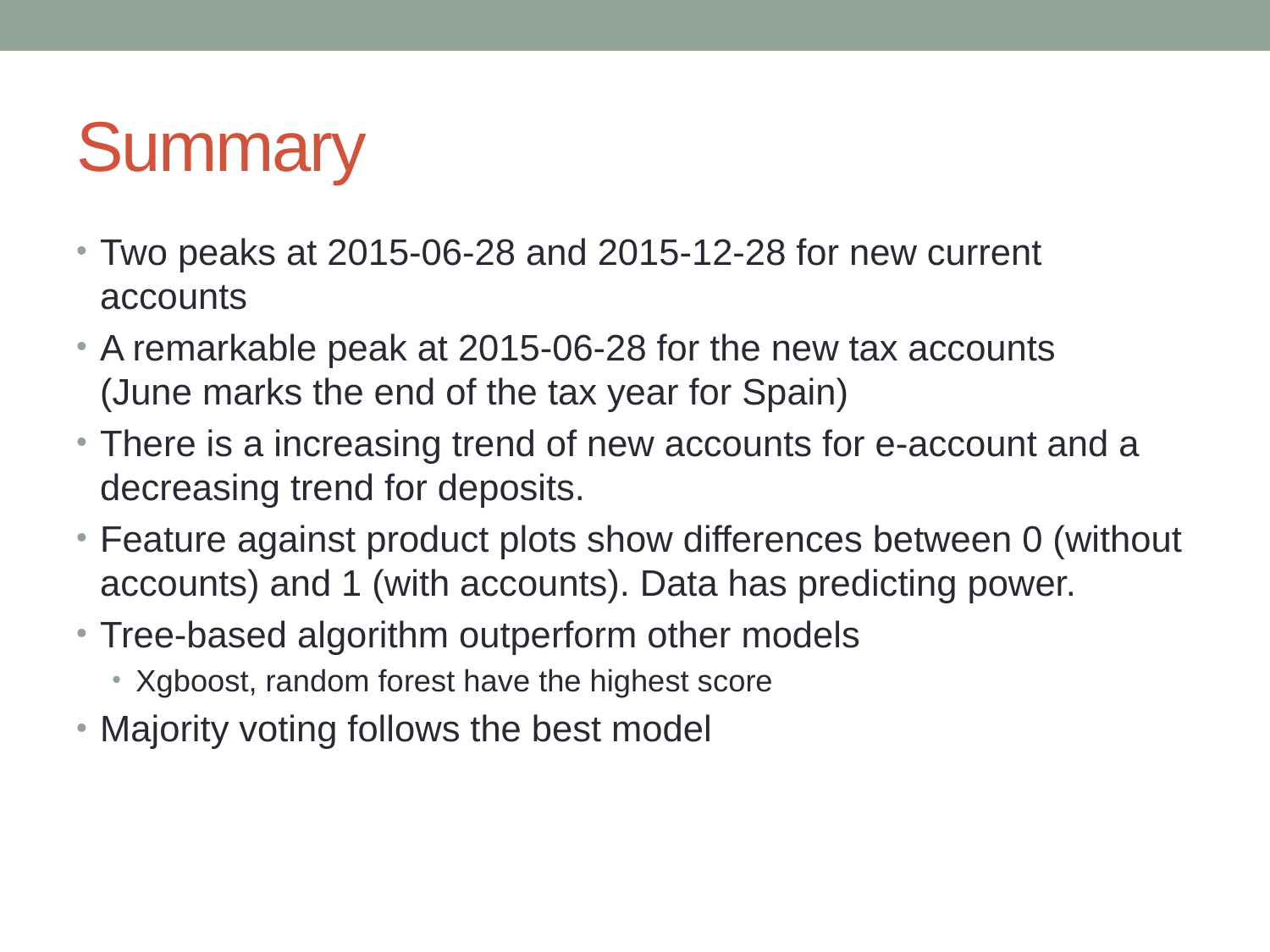

# Summary
Two peaks at 2015-06-28 and 2015-12-28 for new current accounts
A remarkable peak at 2015-06-28 for the new tax accounts (June marks the end of the tax year for Spain)
There is a increasing trend of new accounts for e-account and a decreasing trend for deposits.
Feature against product plots show differences between 0 (without accounts) and 1 (with accounts). Data has predicting power.
Tree-based algorithm outperform other models
Xgboost, random forest have the highest score
Majority voting follows the best model